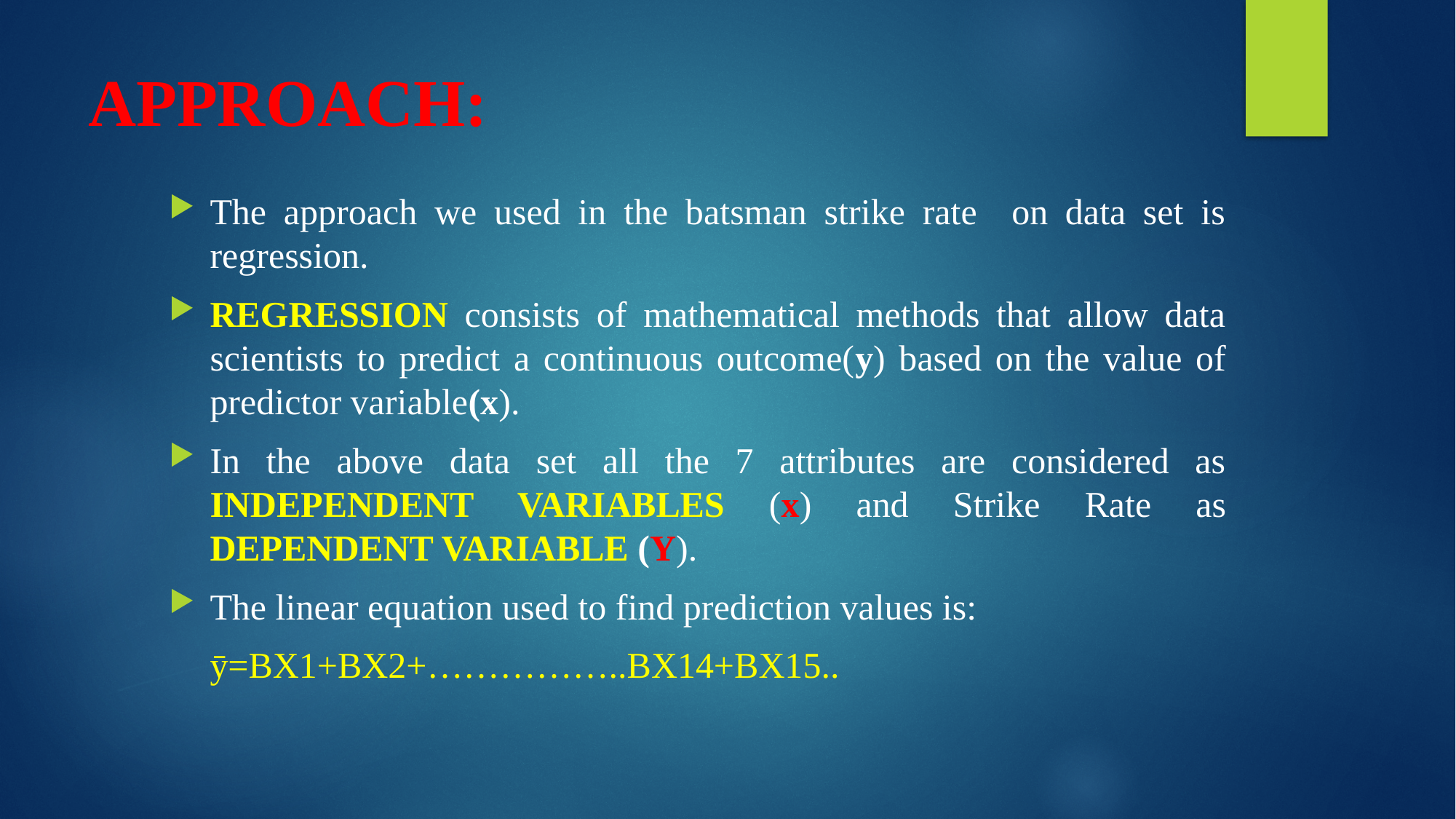

# APPROACH:
The approach we used in the batsman strike rate  on data set is regression.
REGRESSION consists of mathematical methods that allow data scientists to predict a continuous outcome(y) based on the value of predictor variable(x).
In the above data set all the 7 attributes are considered as INDEPENDENT VARIABLES (x) and Strike Rate as DEPENDENT VARIABLE (Y).
The linear equation used to find prediction values is:
	ȳ=BX1+BX2+……………..BX14+BX15..